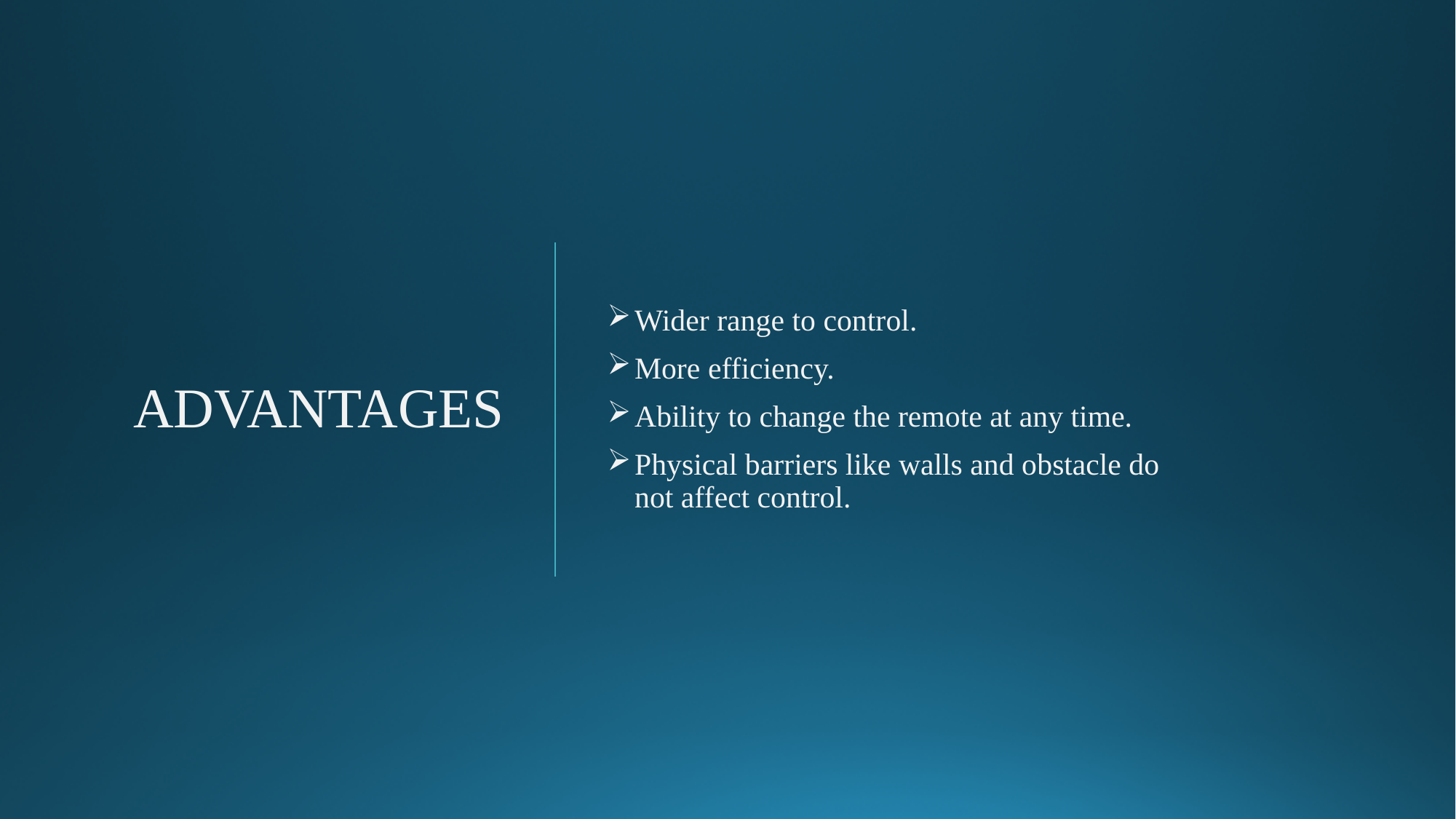

# ADVANTAGES
Wider range to control.
More efficiency.
Ability to change the remote at any time.
Physical barriers like walls and obstacle do not affect control.